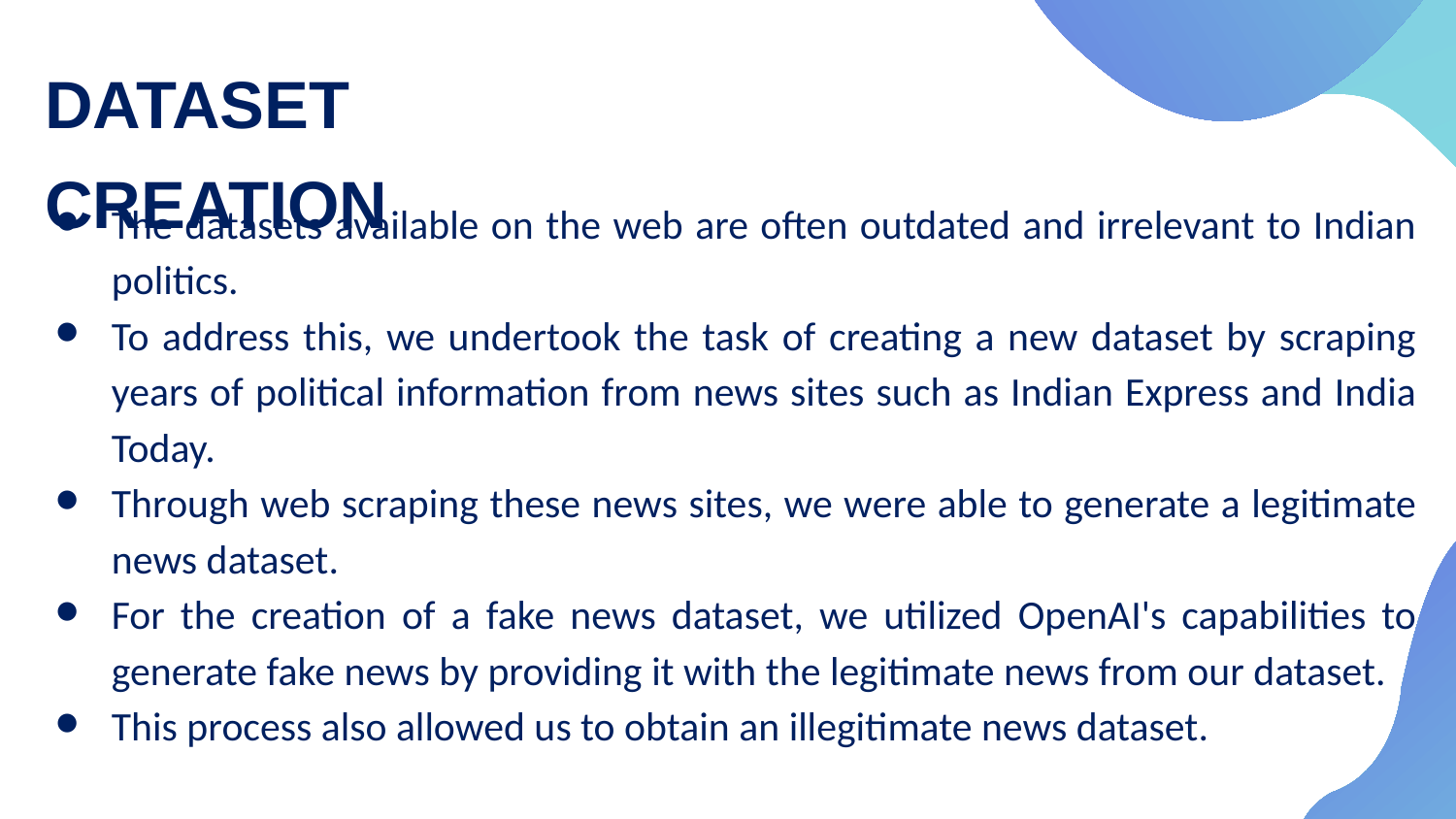

DATASET CREATION

The datasets available on the web are often outdated and irrelevant to Indian politics.
To address this, we undertook the task of creating a new dataset by scraping years of political information from news sites such as Indian Express and India Today.
Through web scraping these news sites, we were able to generate a legitimate news dataset.
For the creation of a fake news dataset, we utilized OpenAI's capabilities to generate fake news by providing it with the legitimate news from our dataset.
This process also allowed us to obtain an illegitimate news dataset.